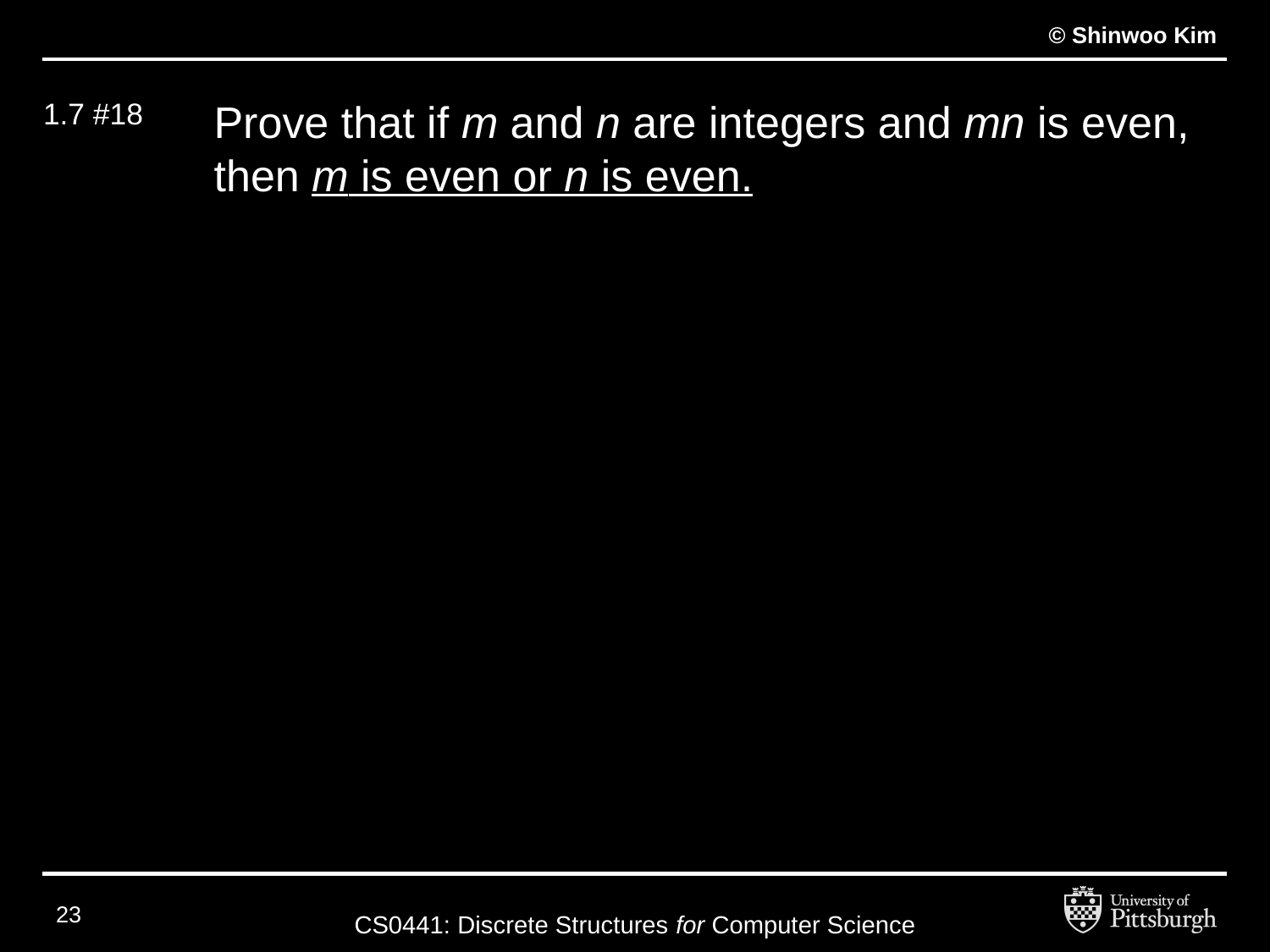

# 1.7 #18
Prove that if m and n are integers and mn is even, then m is even or n is even.

23